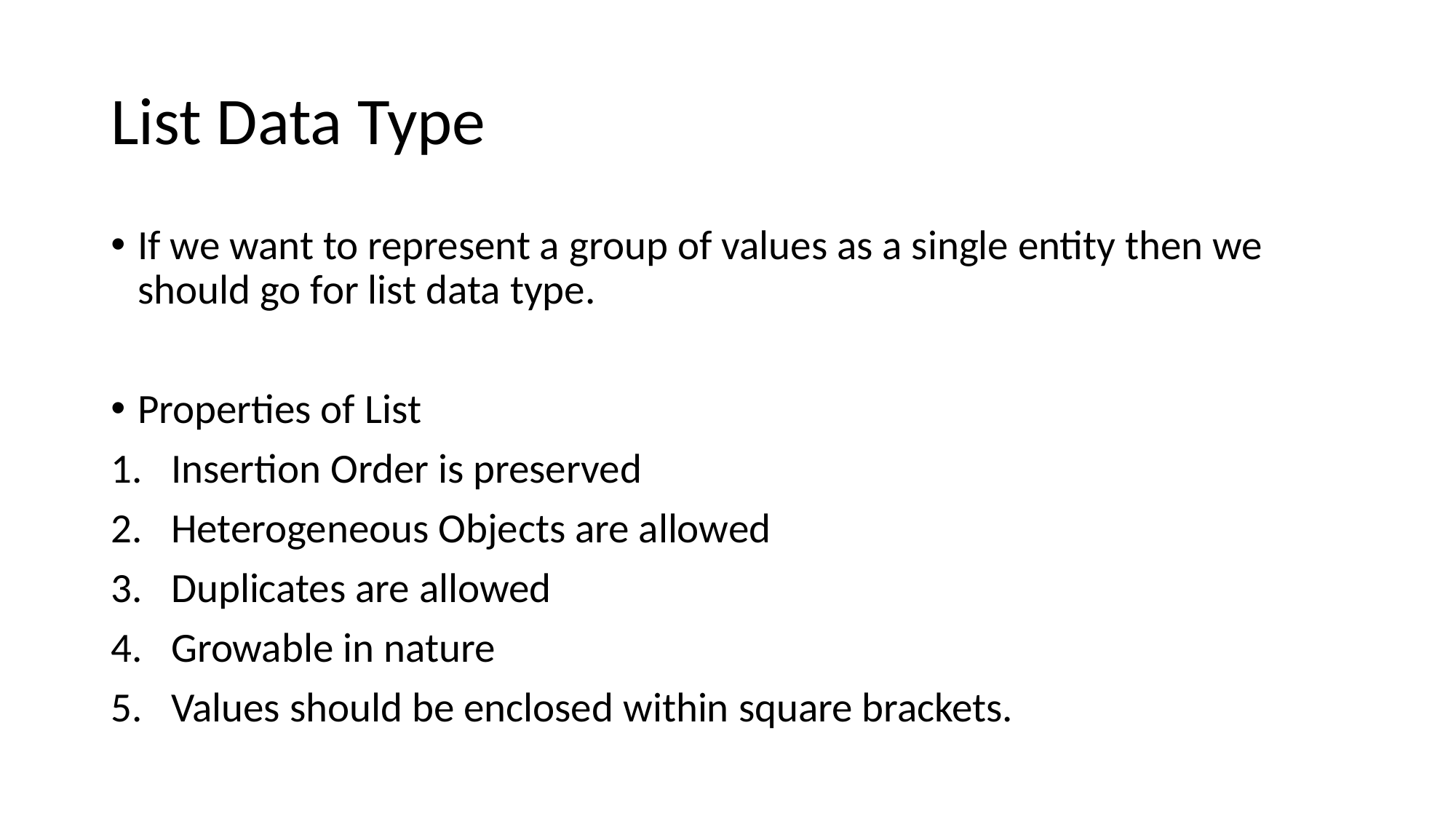

# List Data Type
If we want to represent a group of values as a single entity then we should go for list data type.

Properties of List
Insertion Order is preserved
Heterogeneous Objects are allowed
Duplicates are allowed
Growable in nature
Values should be enclosed within square brackets.